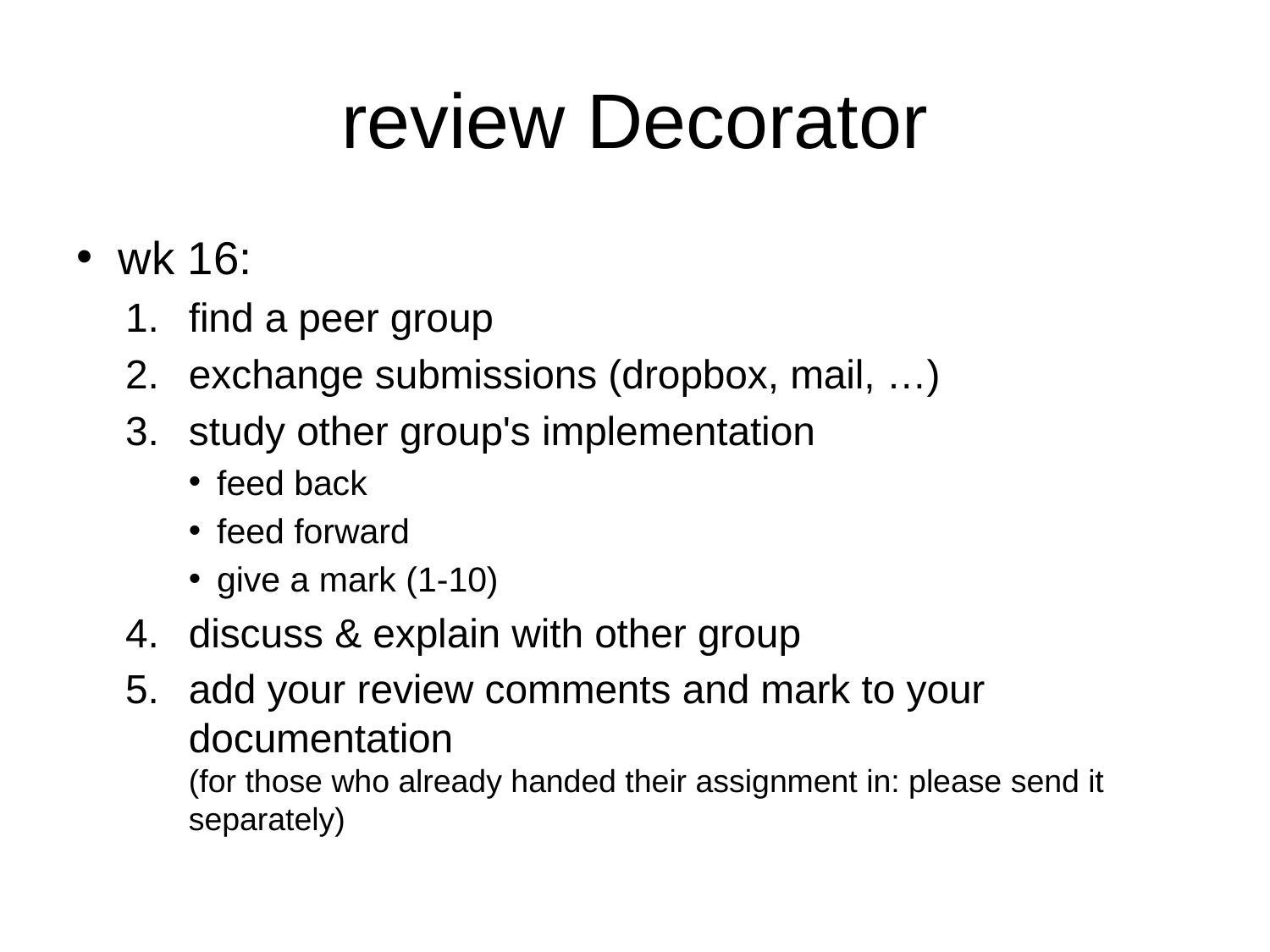

# review Decorator
wk 16:
find a peer group
exchange submissions (dropbox, mail, …)
study other group's implementation
feed back
feed forward
give a mark (1-10)
discuss & explain with other group
add your review comments and mark to your documentation
(for those who already handed their assignment in: please send it separately)